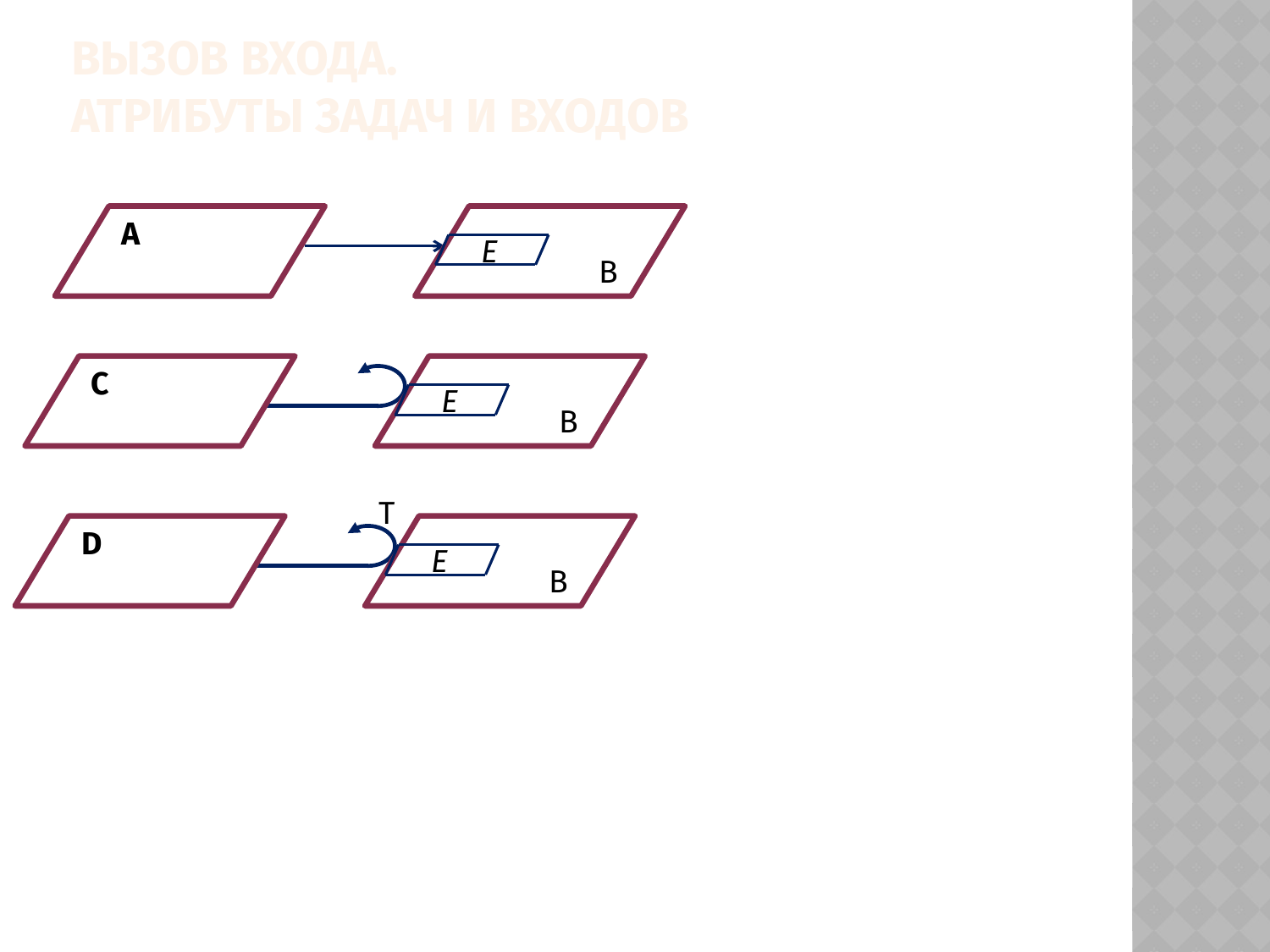

Вызов входа.
Атрибуты задач и входов
A

B
E
C

B

E
T
D

B

E